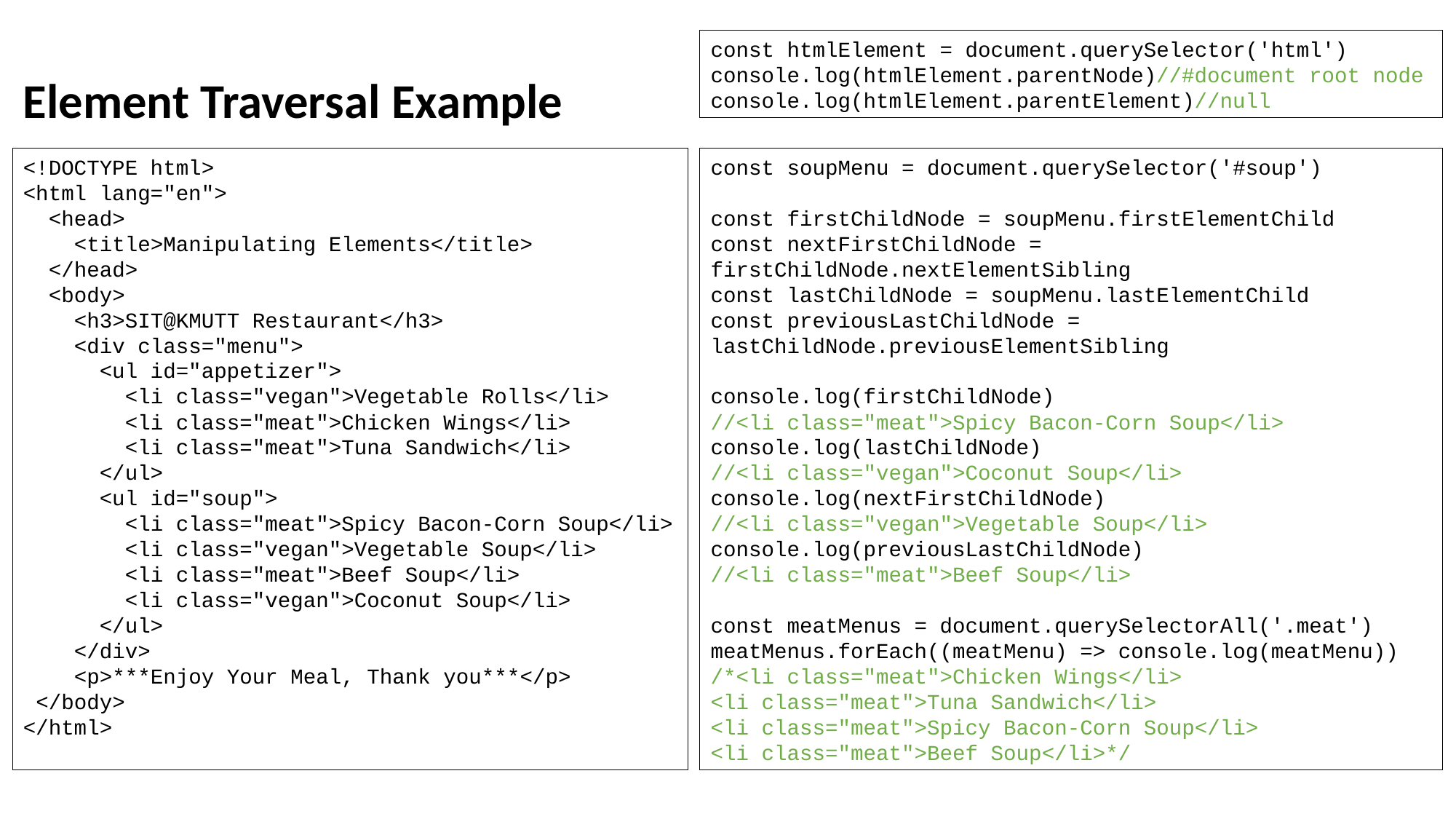

const htmlElement = document.querySelector('html')
console.log(htmlElement.parentNode)//#document root node
console.log(htmlElement.parentElement)//null
Element Traversal Example
<!DOCTYPE html>
<html lang="en">
  <head>
    <title>Manipulating Elements</title>
  </head>
  <body>
    <h3>SIT@KMUTT Restaurant</h3>
    <div class="menu">
      <ul id="appetizer">
        <li class="vegan">Vegetable Rolls</li>
        <li class="meat">Chicken Wings</li>
        <li class="meat">Tuna Sandwich</li>
      </ul>
      <ul id="soup">
        <li class="meat">Spicy Bacon-Corn Soup</li>
        <li class="vegan">Vegetable Soup</li>
        <li class="meat">Beef Soup</li>
        <li class="vegan">Coconut Soup</li>
      </ul>
    </div>
    <p>***Enjoy Your Meal, Thank you***</p>
 </body>
</html>

const soupMenu = document.querySelector('#soup')

const firstChildNode = soupMenu.firstElementChild
const nextFirstChildNode = firstChildNode.nextElementSibling
const lastChildNode = soupMenu.lastElementChild
const previousLastChildNode = lastChildNode.previousElementSibling

console.log(firstChildNode)
//<li class="meat">Spicy Bacon-Corn Soup</li>
console.log(lastChildNode)
//<li class="vegan">Coconut Soup</li>
console.log(nextFirstChildNode)
//<li class="vegan">Vegetable Soup</li>
console.log(previousLastChildNode)
//<li class="meat">Beef Soup</li>

const meatMenus = document.querySelectorAll('.meat')
meatMenus.forEach((meatMenu) => console.log(meatMenu))
/*<li class="meat">Chicken Wings</li>
<li class="meat">Tuna Sandwich</li>
<li class="meat">Spicy Bacon-Corn Soup</li>
<li class="meat">Beef Soup</li>*/